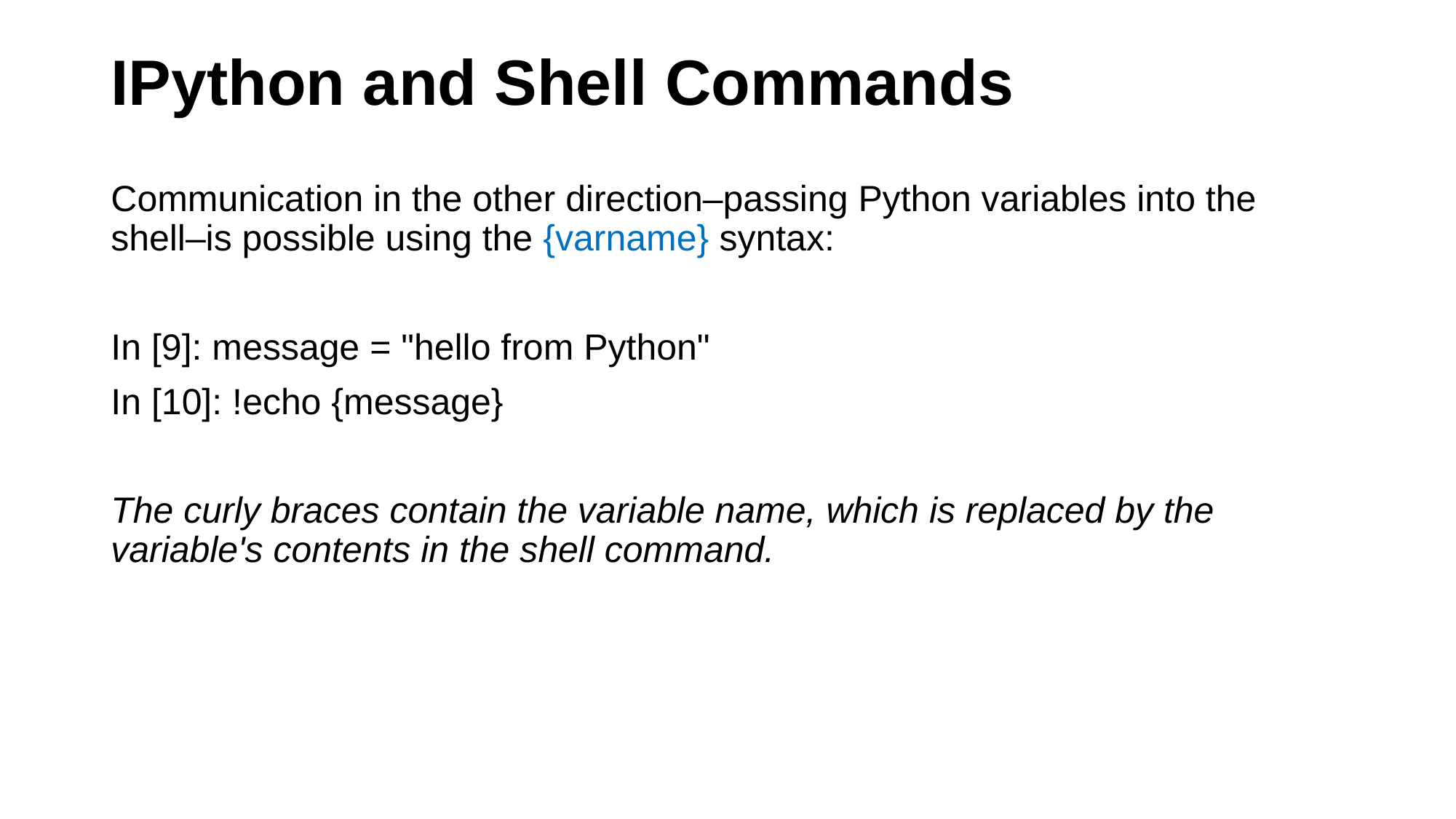

# IPython and Shell Commands
Communication in the other direction–passing Python variables into the shell–is possible using the {varname} syntax:

In [9]: message = "hello from Python"
In [10]: !echo {message}

The curly braces contain the variable name, which is replaced by the variable's contents in the shell command.